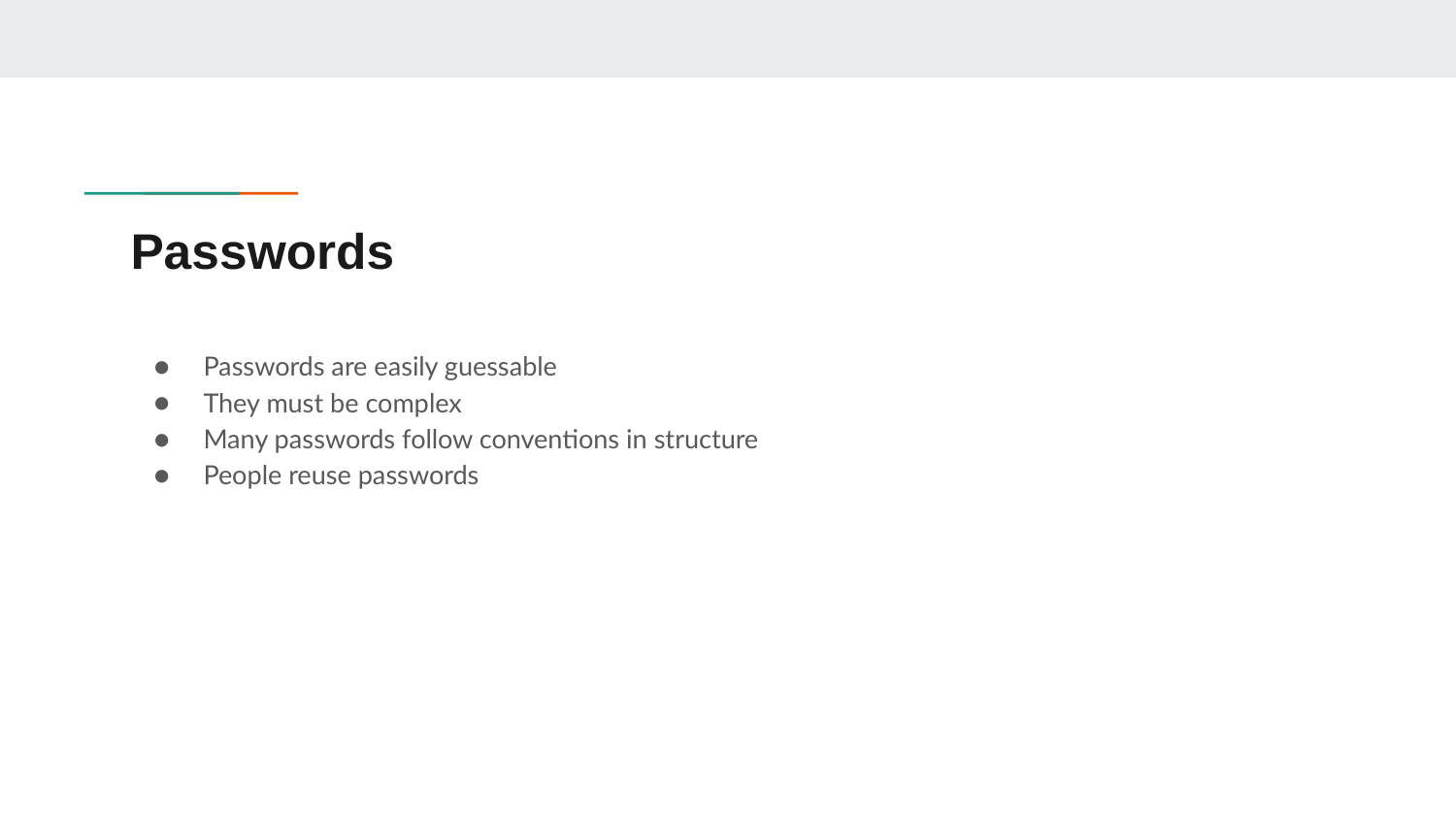

# Passwords
Passwords are easily guessable
They must be complex
Many passwords follow conventions in structure
People reuse passwords